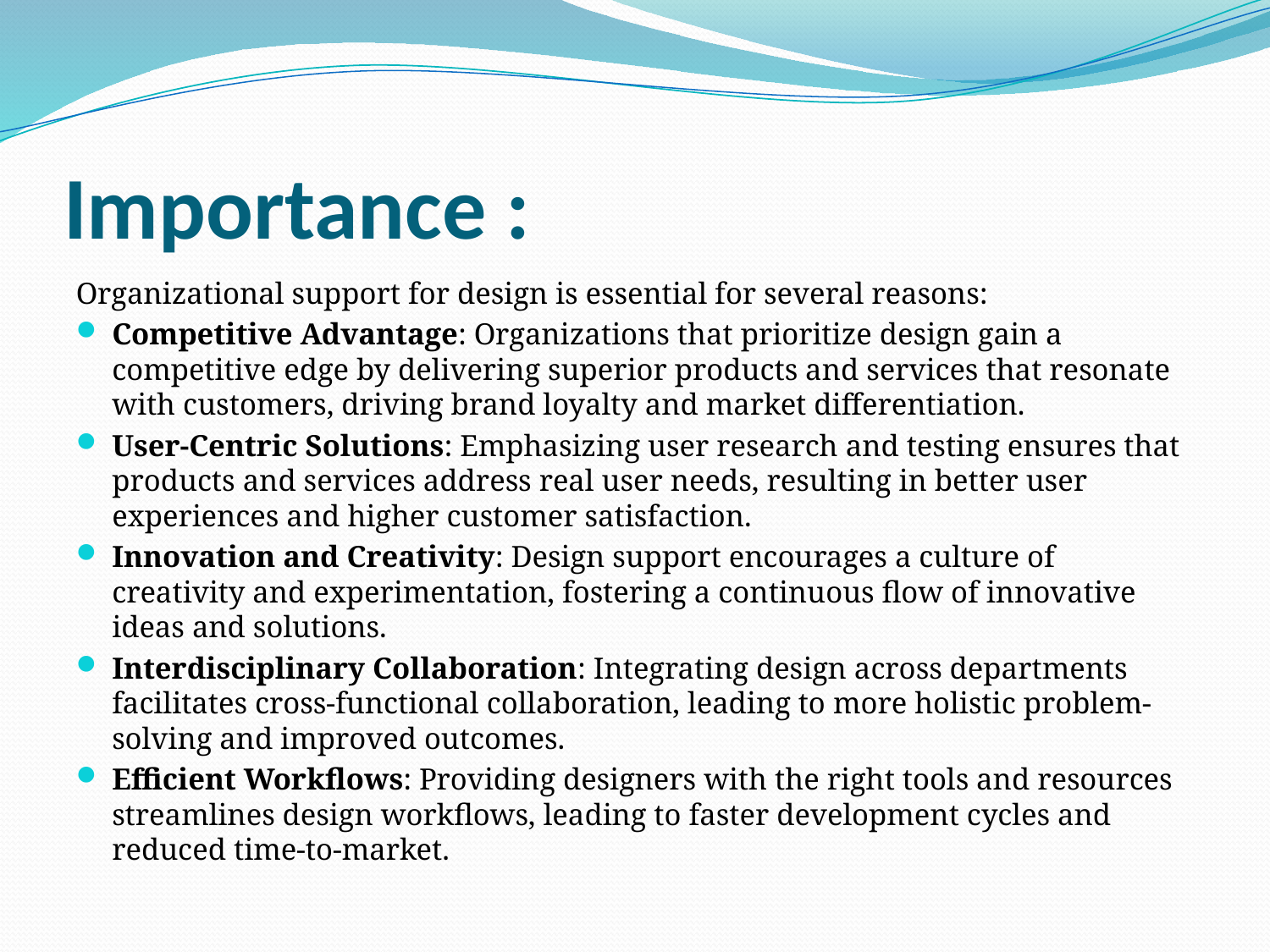

# Importance :
Organizational support for design is essential for several reasons:
Competitive Advantage: Organizations that prioritize design gain a competitive edge by delivering superior products and services that resonate with customers, driving brand loyalty and market differentiation.
User-Centric Solutions: Emphasizing user research and testing ensures that products and services address real user needs, resulting in better user experiences and higher customer satisfaction.
Innovation and Creativity: Design support encourages a culture of creativity and experimentation, fostering a continuous flow of innovative ideas and solutions.
Interdisciplinary Collaboration: Integrating design across departments facilitates cross-functional collaboration, leading to more holistic problem-solving and improved outcomes.
Efficient Workflows: Providing designers with the right tools and resources streamlines design workflows, leading to faster development cycles and reduced time-to-market.